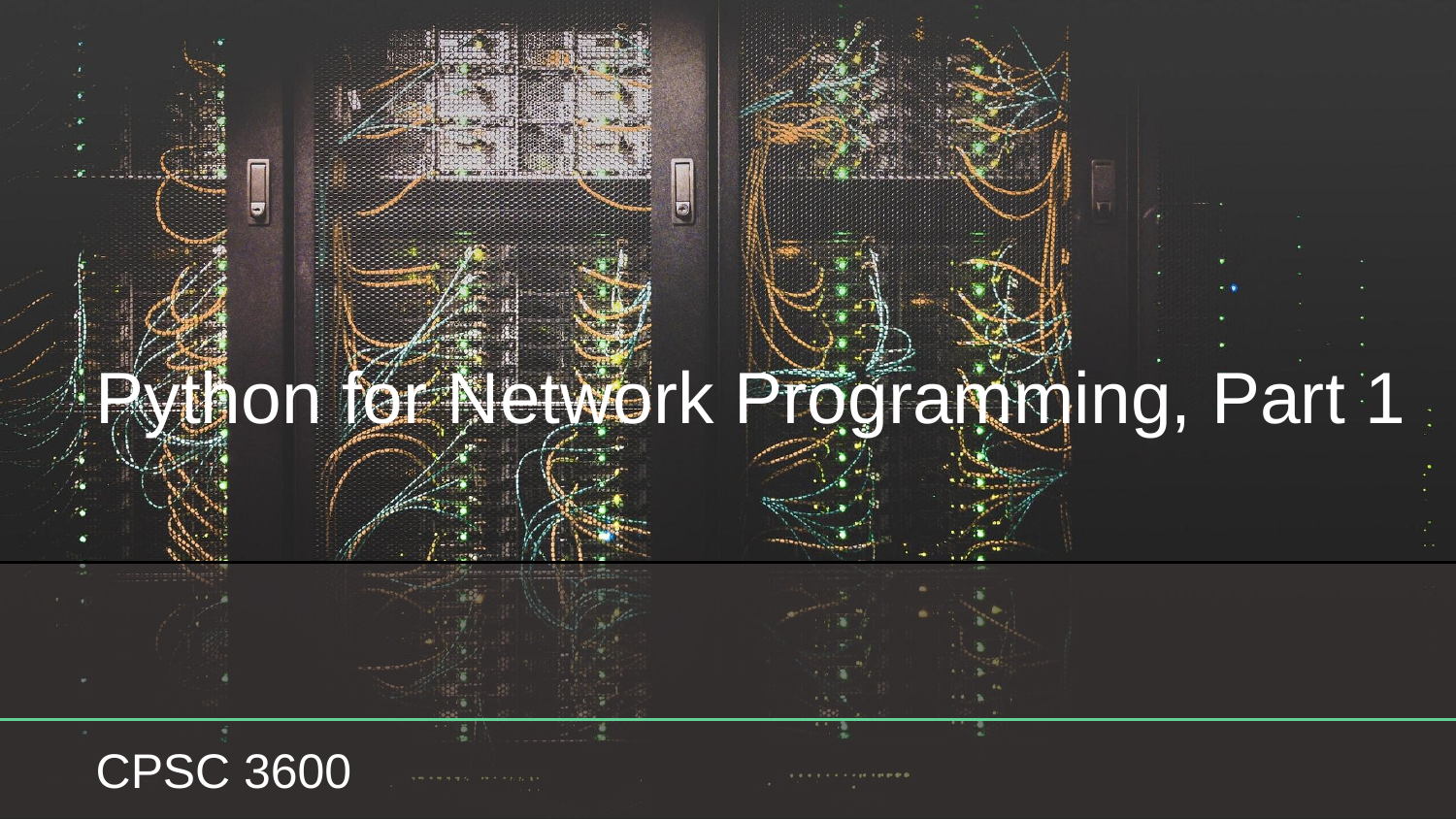

# Python for Network Programming, Part 1
CPSC 3600